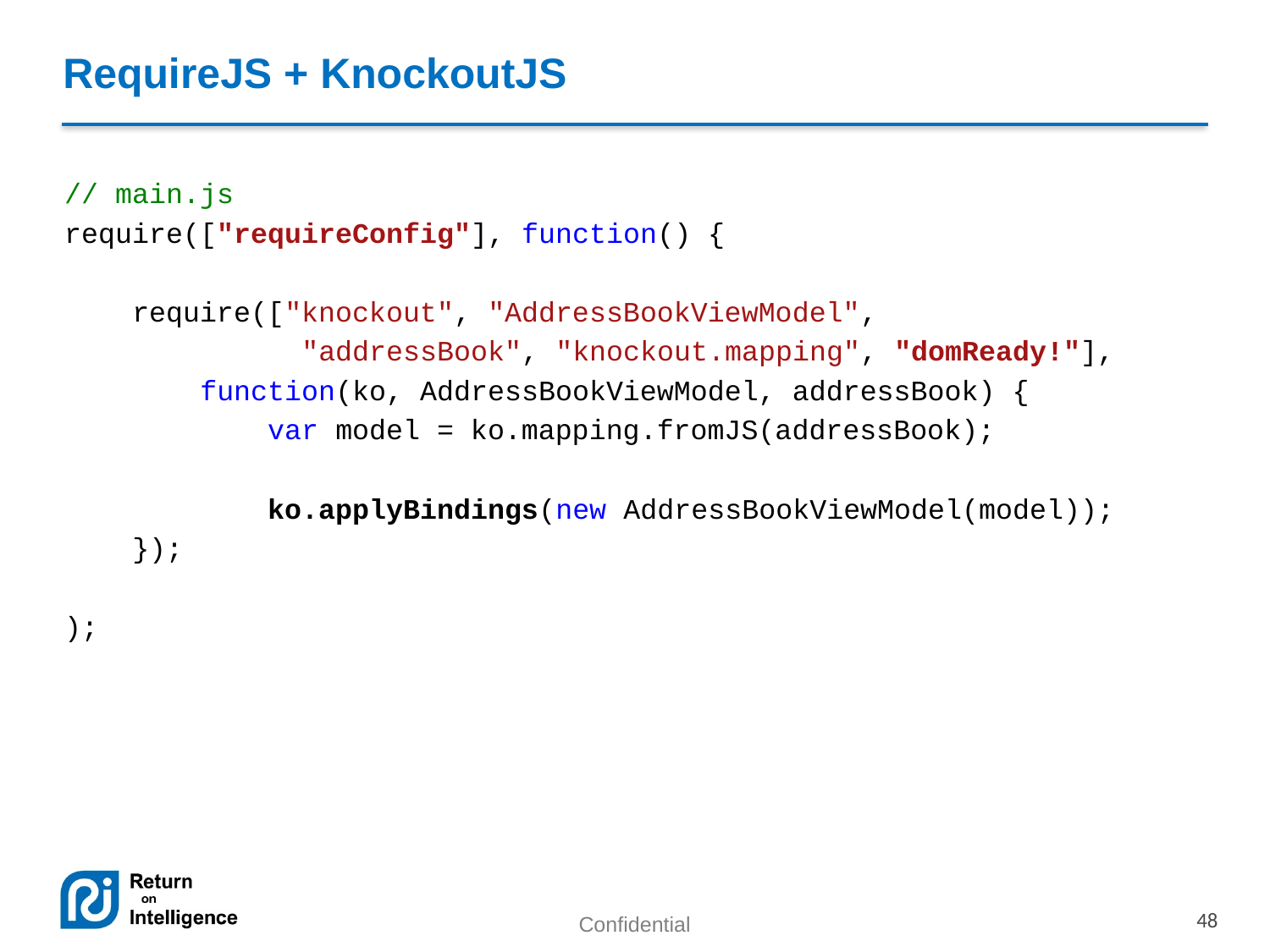

# RequireJS + KnockoutJS
// main.js
require(["requireConfig"], function() {

    require(["knockout", "AddressBookViewModel",
              "addressBook", "knockout.mapping", "domReady!"],
        function(ko, AddressBookViewModel, addressBook) {
            var model = ko.mapping.fromJS(addressBook);

            ko.applyBindings(new AddressBookViewModel(model));
    });

);